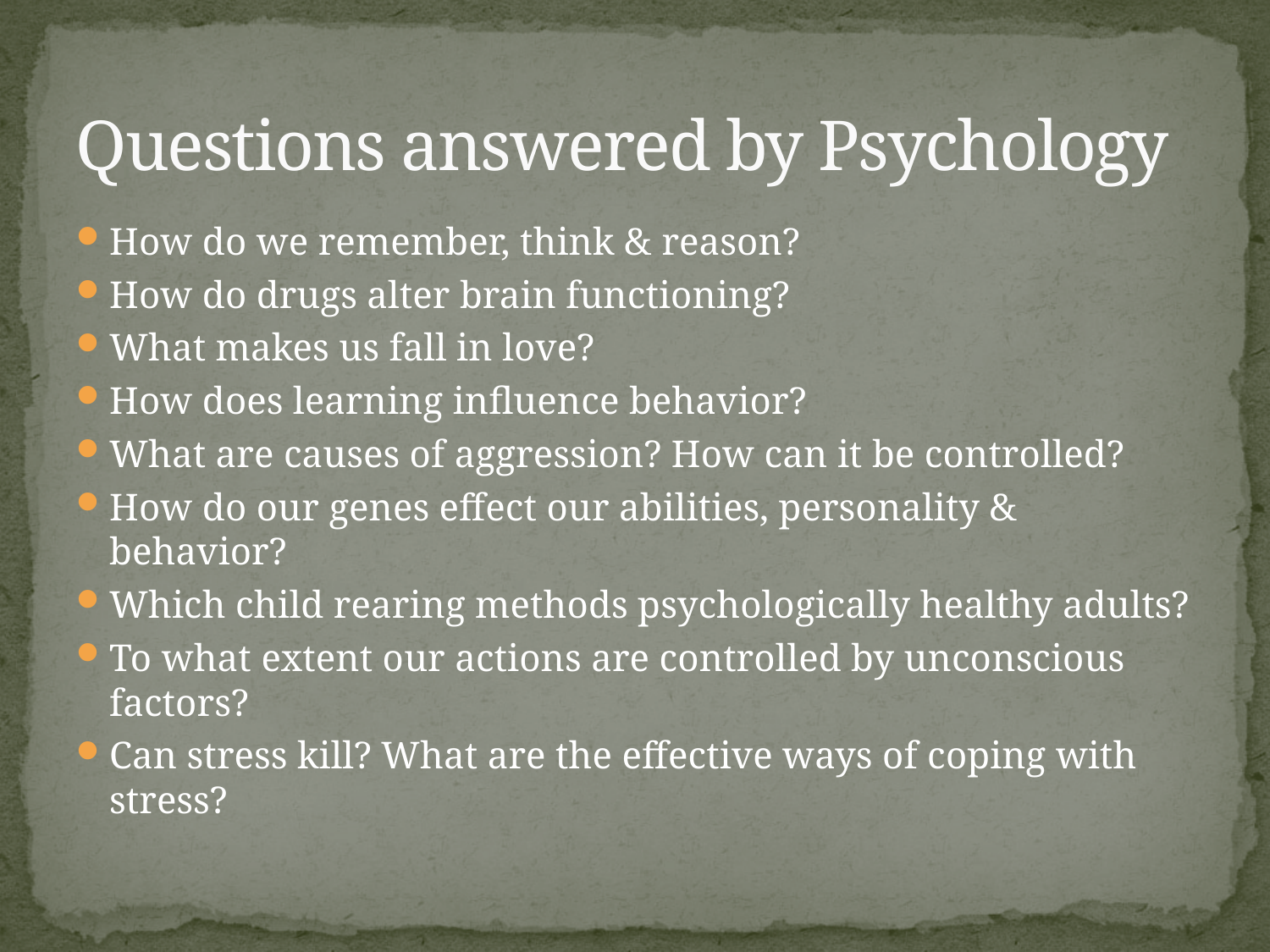

# Questions answered by Psychology
How do we remember, think & reason?
How do drugs alter brain functioning?
What makes us fall in love?
How does learning influence behavior?
What are causes of aggression? How can it be controlled?
How do our genes effect our abilities, personality & behavior?
Which child rearing methods psychologically healthy adults?
To what extent our actions are controlled by unconscious factors?
Can stress kill? What are the effective ways of coping with stress?